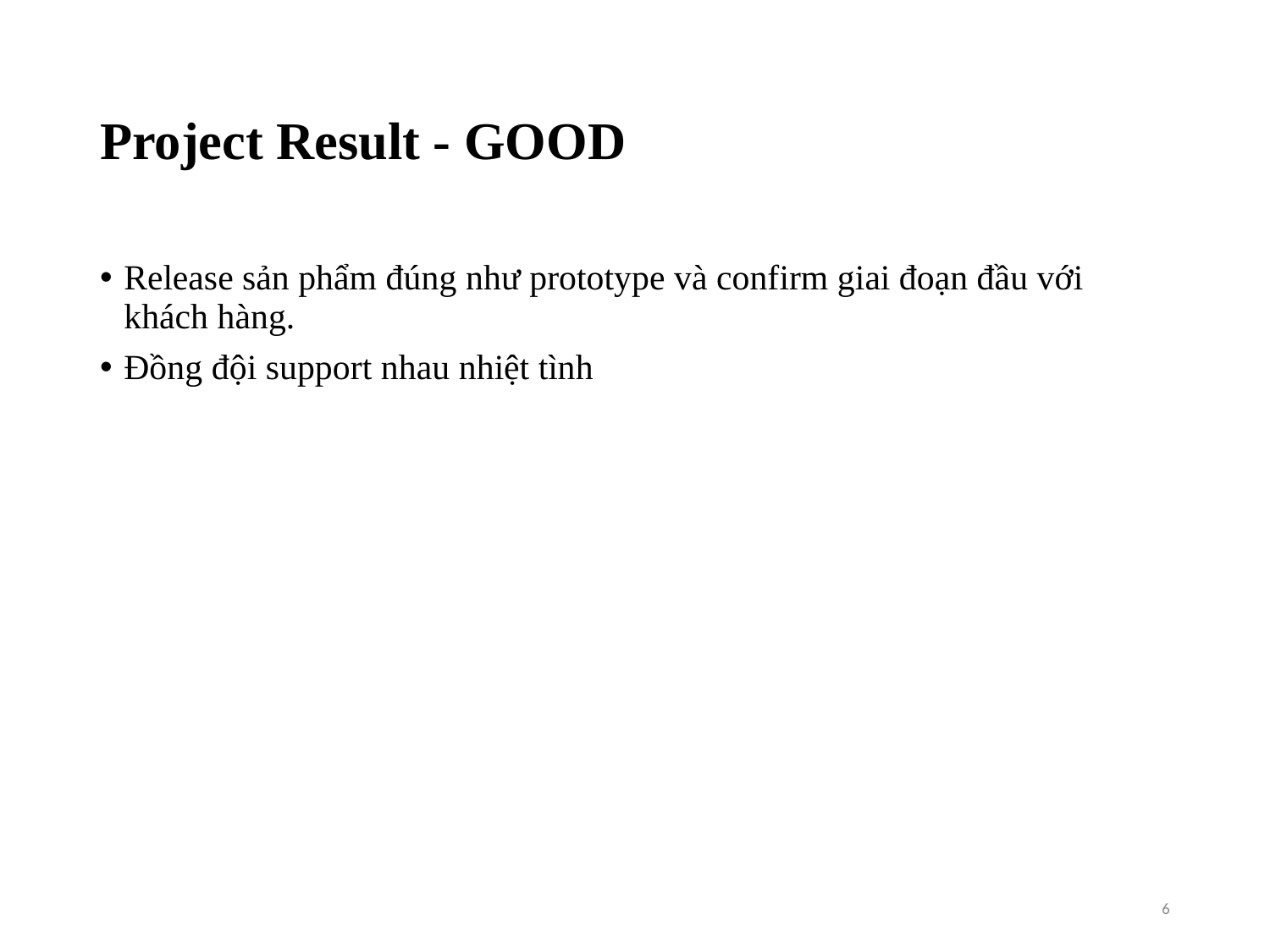

# Project Result - GOOD
Release sản phẩm đúng như prototype và confirm giai đoạn đầu với khách hàng.
Đồng đội support nhau nhiệt tình
6